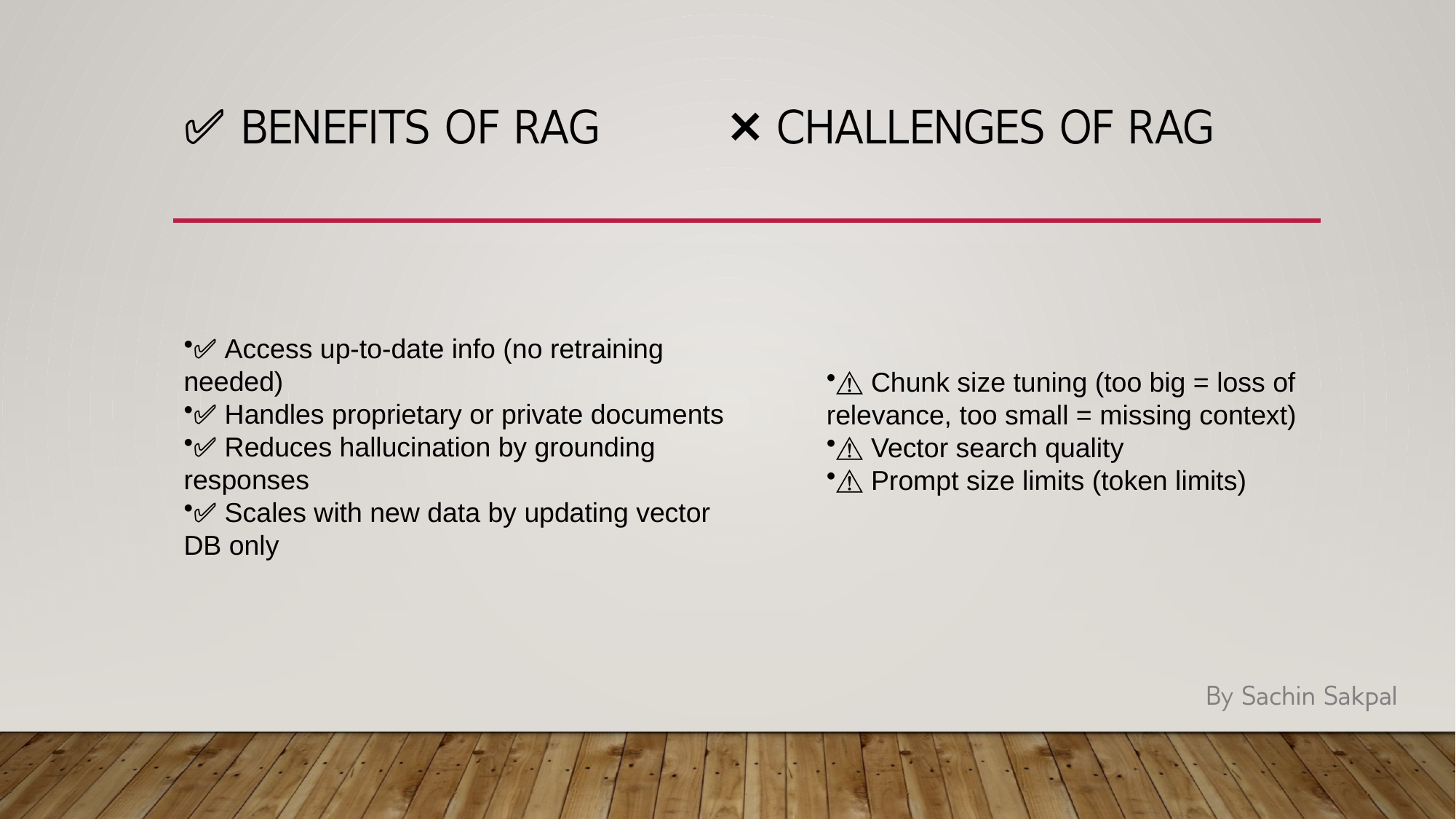

# ✅ Benefits of RAG		❌ Challenges of RAG
✅ Access up-to-date info (no retraining needed)
✅ Handles proprietary or private documents
✅ Reduces hallucination by grounding responses
✅ Scales with new data by updating vector DB only
⚠️ Chunk size tuning (too big = loss of relevance, too small = missing context)
⚠️ Vector search quality
⚠️ Prompt size limits (token limits)